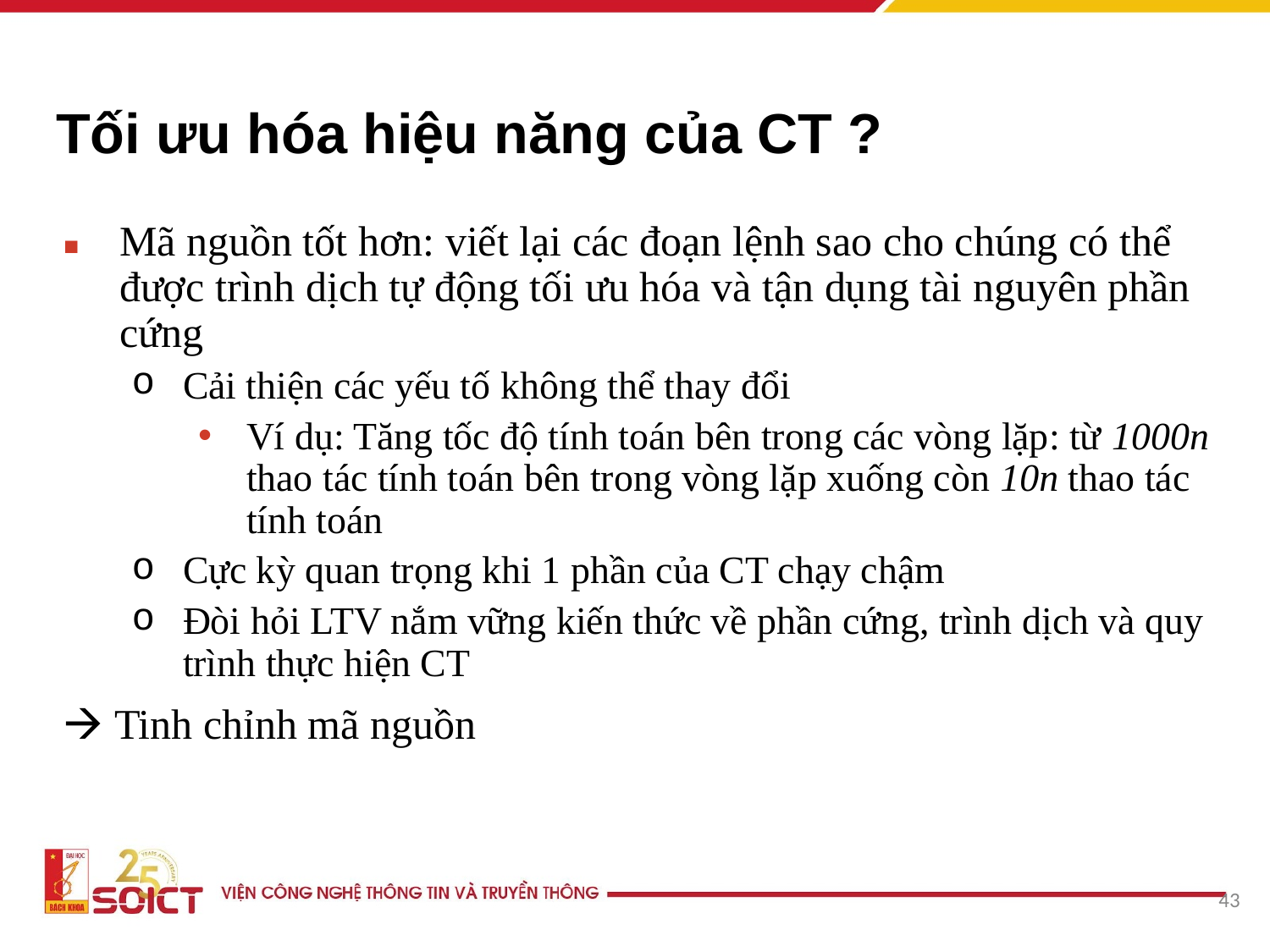

# Tối ưu hóa hiệu năng của CT ?
Mã nguồn tốt hơn: viết lại các đoạn lệnh sao cho chúng có thể được trình dịch tự động tối ưu hóa và tận dụng tài nguyên phần cứng
Cải thiện các yếu tố không thể thay đổi
Ví dụ: Tăng tốc độ tính toán bên trong các vòng lặp: từ 1000n thao tác tính toán bên trong vòng lặp xuống còn 10n thao tác tính toán
Cực kỳ quan trọng khi 1 phần của CT chạy chậm
Đòi hỏi LTV nắm vững kiến thức về phần cứng, trình dịch và quy trình thực hiện CT
🡪 Tinh chỉnh mã nguồn

43